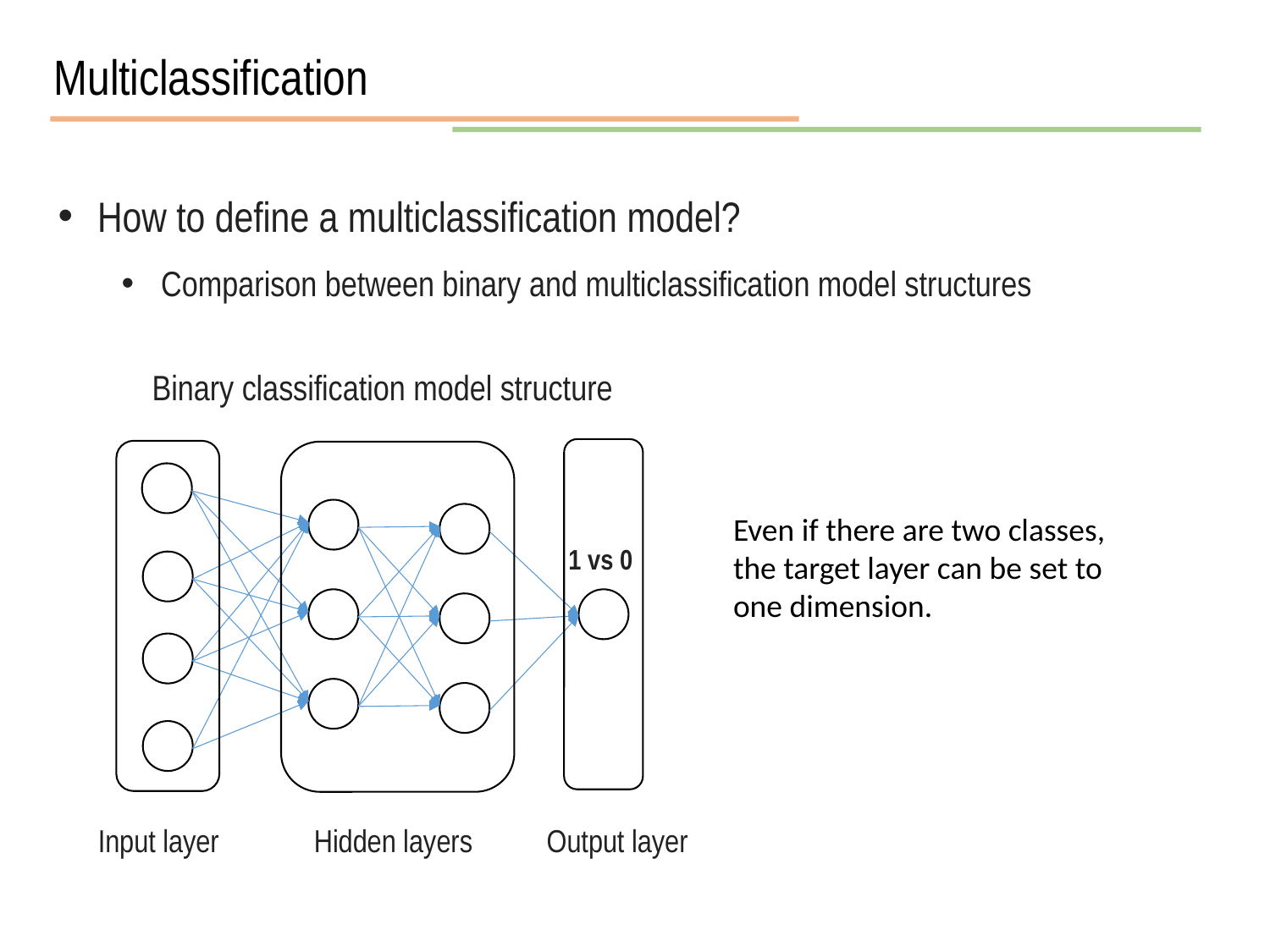

Multiclassification
How to define a multiclassification model?
Comparison between binary and multiclassification model structures
Binary classification model structure

Even if there are two classes, the target layer can be set to one dimension.
1 vs 0
Input layer
Hidden layers
Output layer